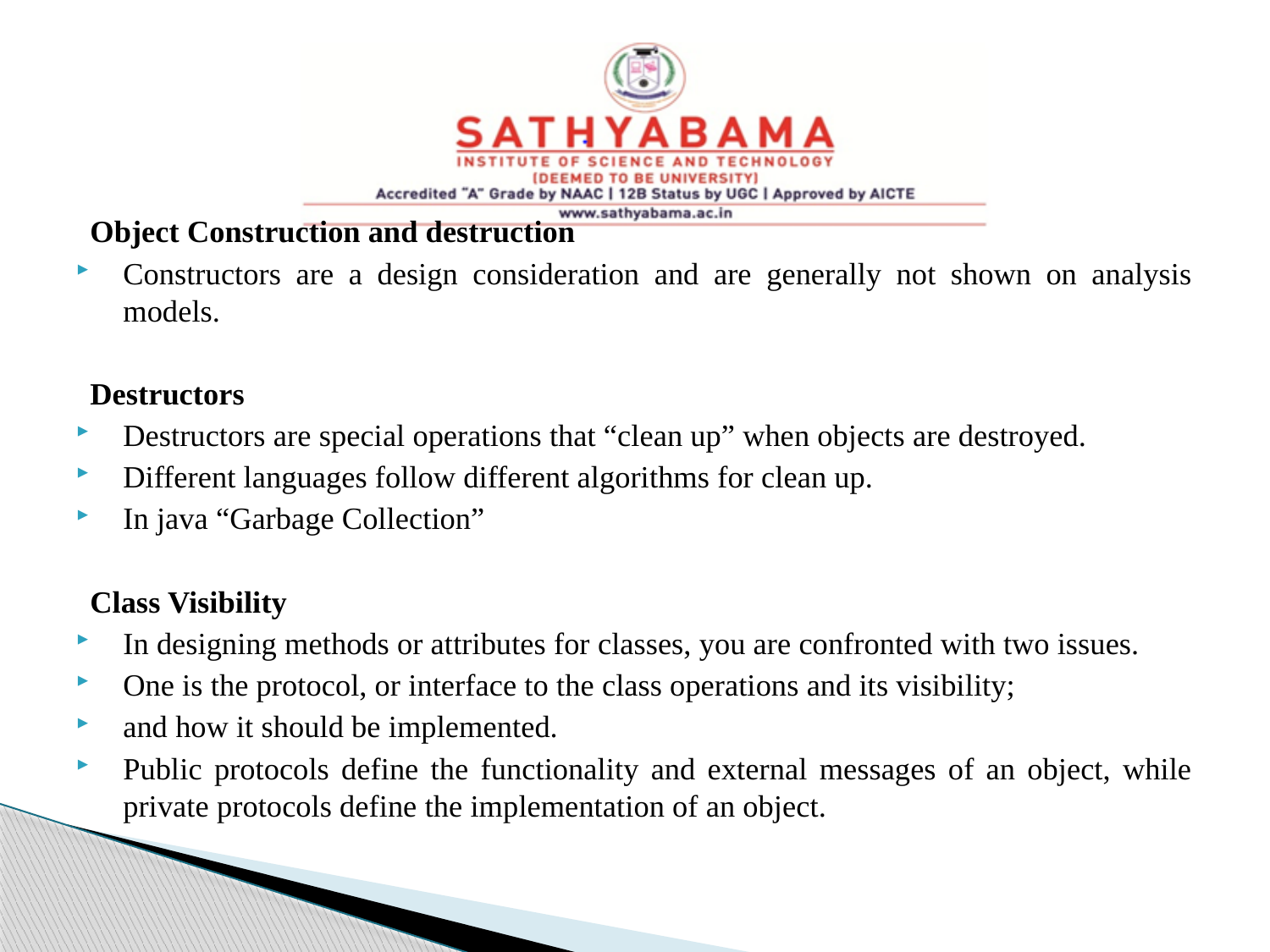

#
Object Construction and destruction
Constructors are a design consideration and are generally not shown on analysis models.

Destructors
Destructors are special operations that “clean up” when objects are destroyed.
Different languages follow different algorithms for clean up.
In java “Garbage Collection”

Class Visibility
In designing methods or attributes for classes, you are confronted with two issues.
One is the protocol, or interface to the class operations and its visibility;
and how it should be implemented.
Public protocols define the functionality and external messages of an object, while private protocols define the implementation of an object.